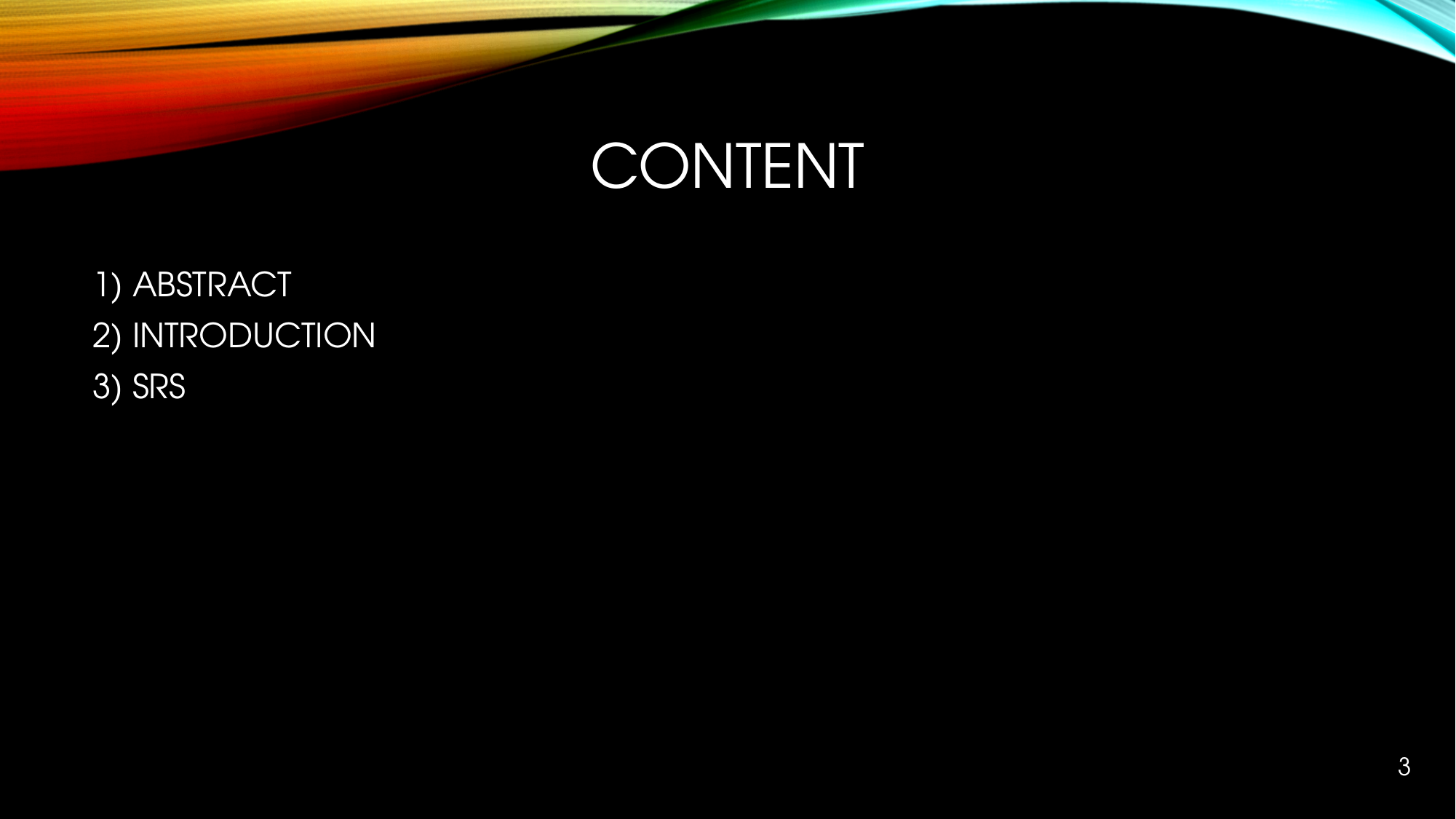

# CONTENT
1) ABSTRACT
2) INTRODUCTION
3) SRS
3